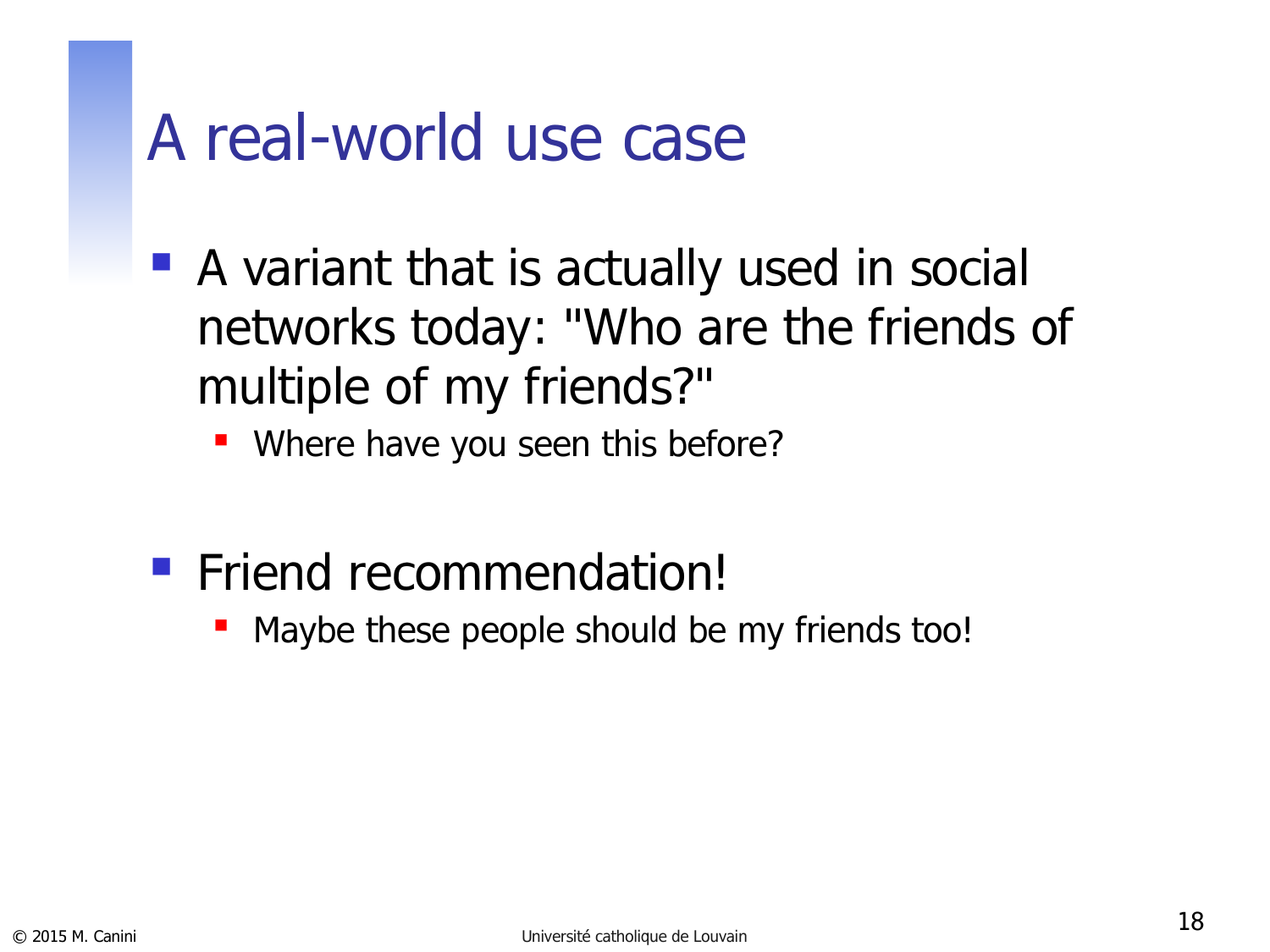

# A real-world use case
A variant that is actually used in social networks today: "Who are the friends of multiple of my friends?"
Where have you seen this before?

Friend recommendation!
Maybe these people should be my friends too!

18
Université catholique de Louvain